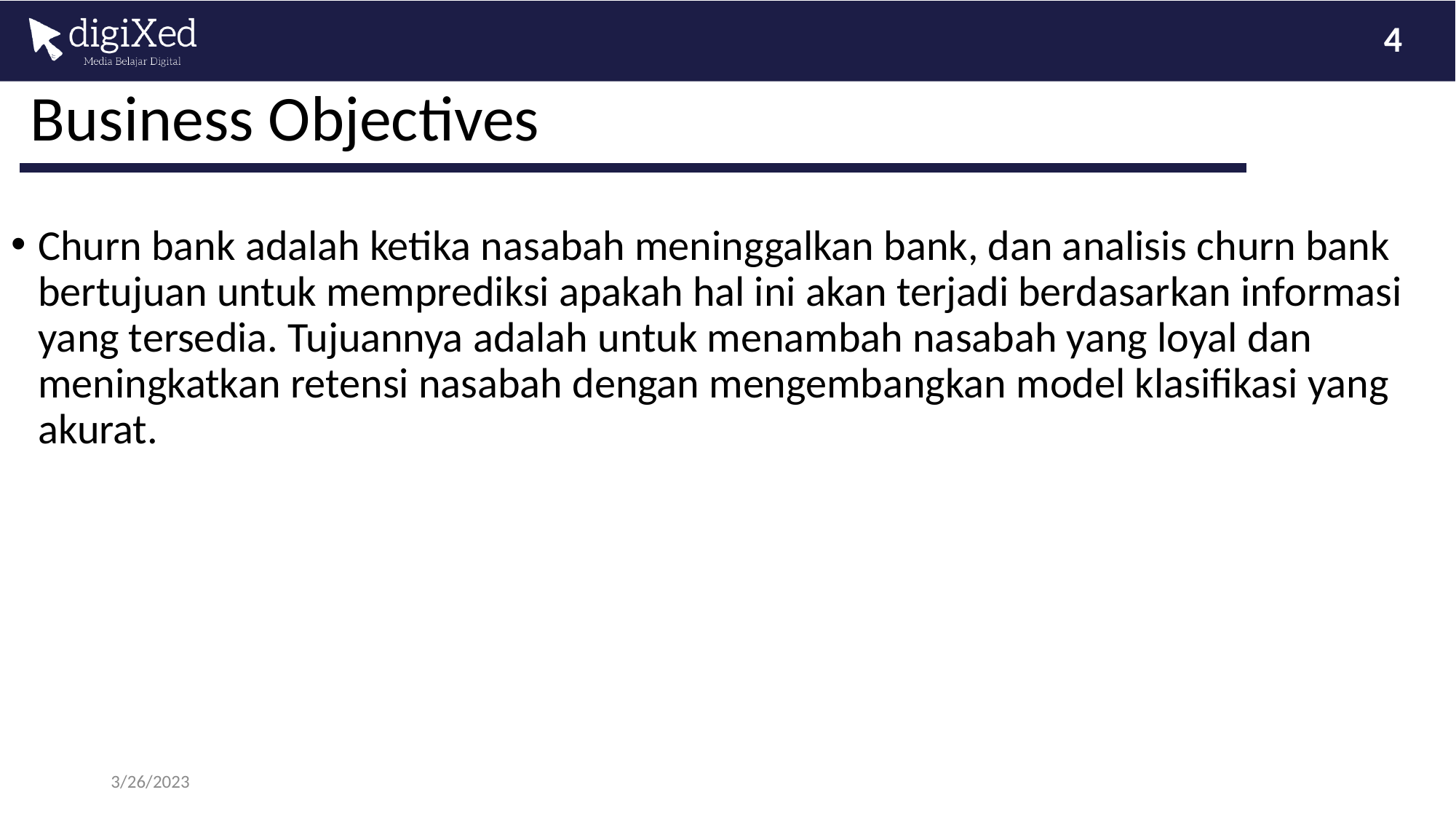

4
# Business Objectives
Churn bank adalah ketika nasabah meninggalkan bank, dan analisis churn bank bertujuan untuk memprediksi apakah hal ini akan terjadi berdasarkan informasi yang tersedia. Tujuannya adalah untuk menambah nasabah yang loyal dan meningkatkan retensi nasabah dengan mengembangkan model klasifikasi yang akurat.
3/26/2023